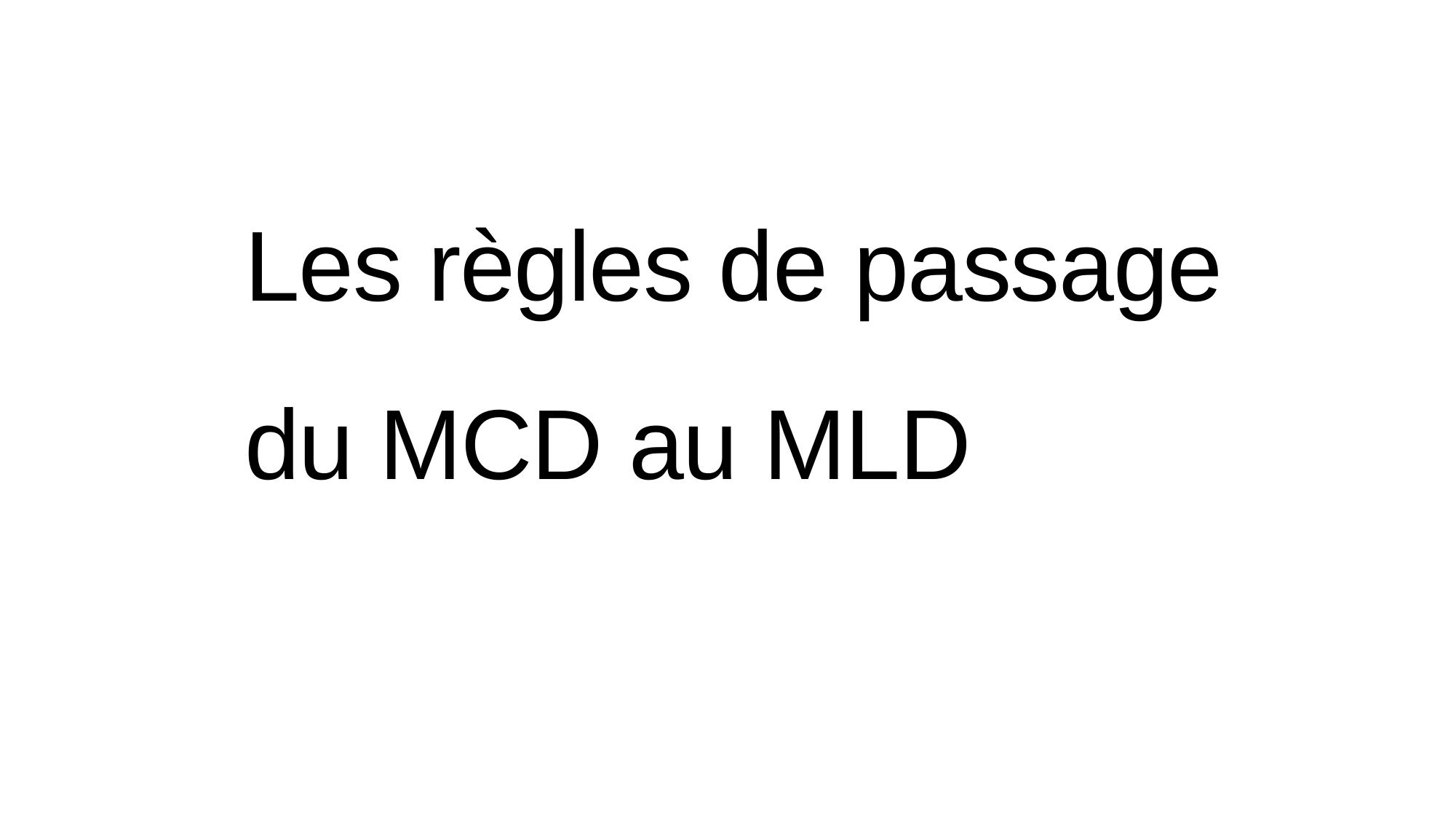

Les règles de passage du MCD au MLD